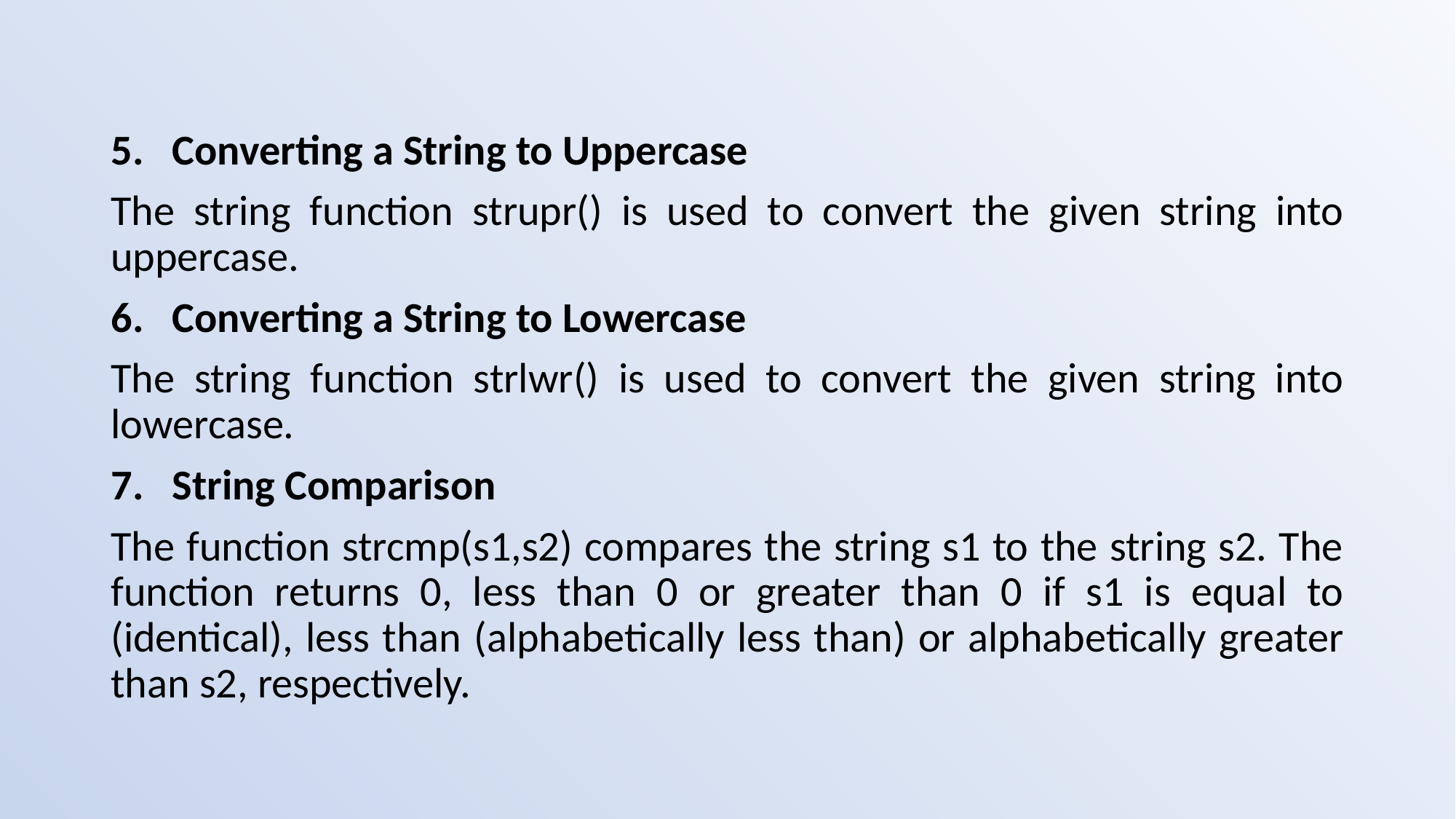

Converting a String to Uppercase
The string function strupr() is used to convert the given string into uppercase.
Converting a String to Lowercase
The string function strlwr() is used to convert the given string into lowercase.
String Comparison
The function strcmp(s1,s2) compares the string s1 to the string s2. The function returns 0, less than 0 or greater than 0 if s1 is equal to (identical), less than (alphabetically less than) or alphabetically greater than s2, respectively.